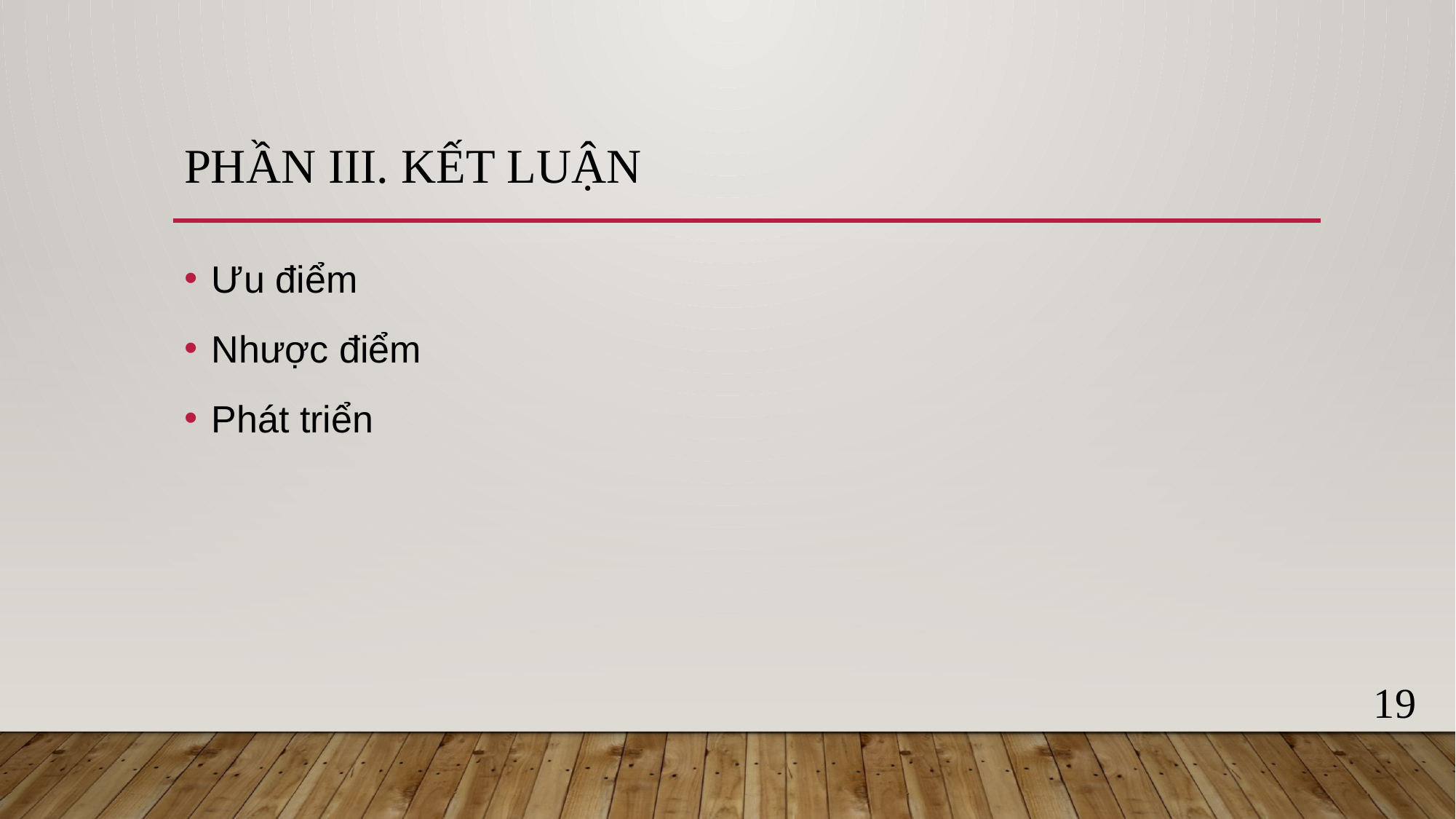

# Phần III. Kết Luận
Ưu điểm
Nhược điểm
Phát triển
19